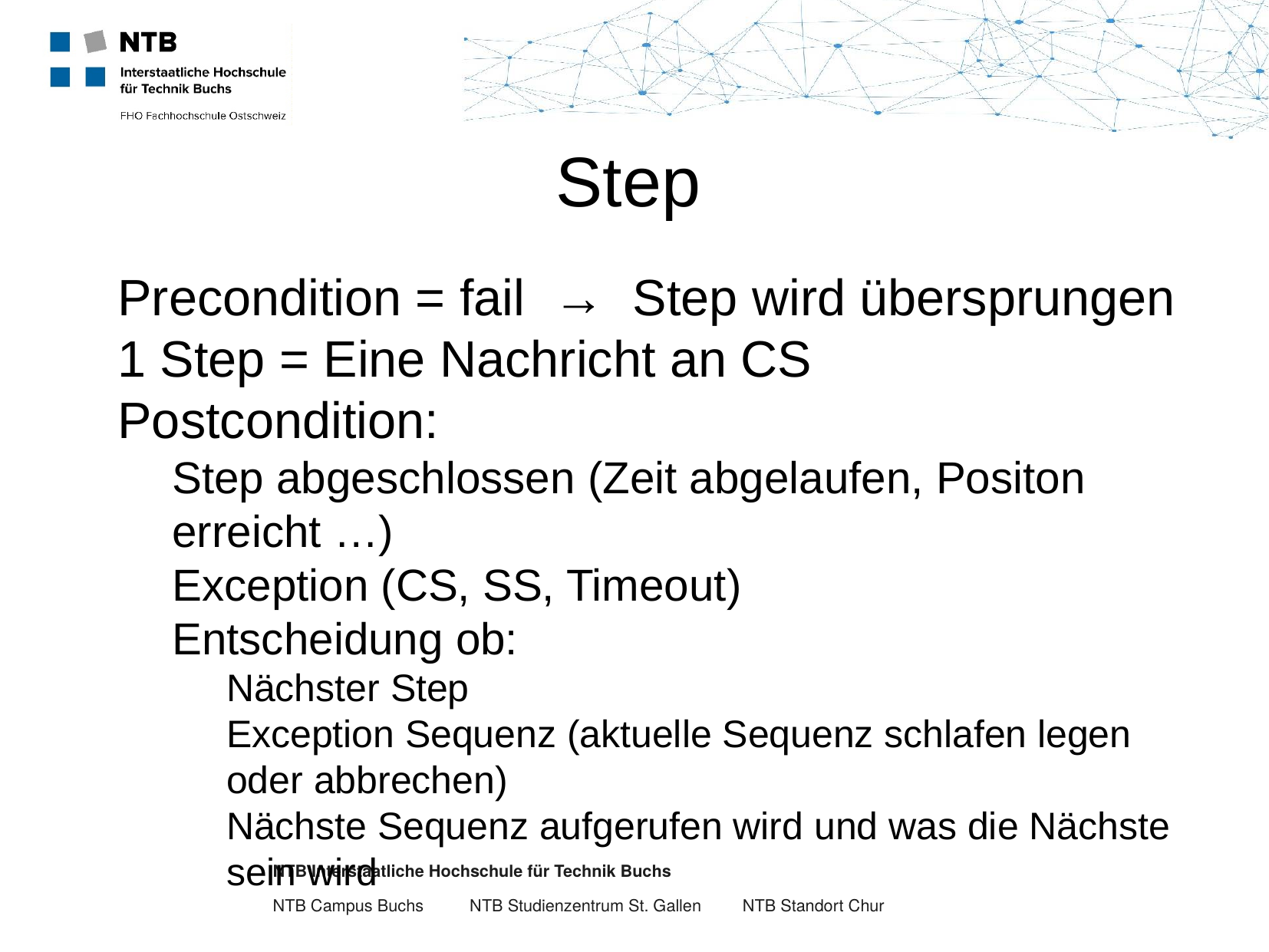

Step
Precondition = fail  →  Step wird übersprungen
1 Step = Eine Nachricht an CS
Postcondition:
Step abgeschlossen (Zeit abgelaufen, Positon erreicht …)
Exception (CS, SS, Timeout)
Entscheidung ob:
Nächster Step
Exception Sequenz (aktuelle Sequenz schlafen legen oder abbrechen)
Nächste Sequenz aufgerufen wird und was die Nächste sein wird